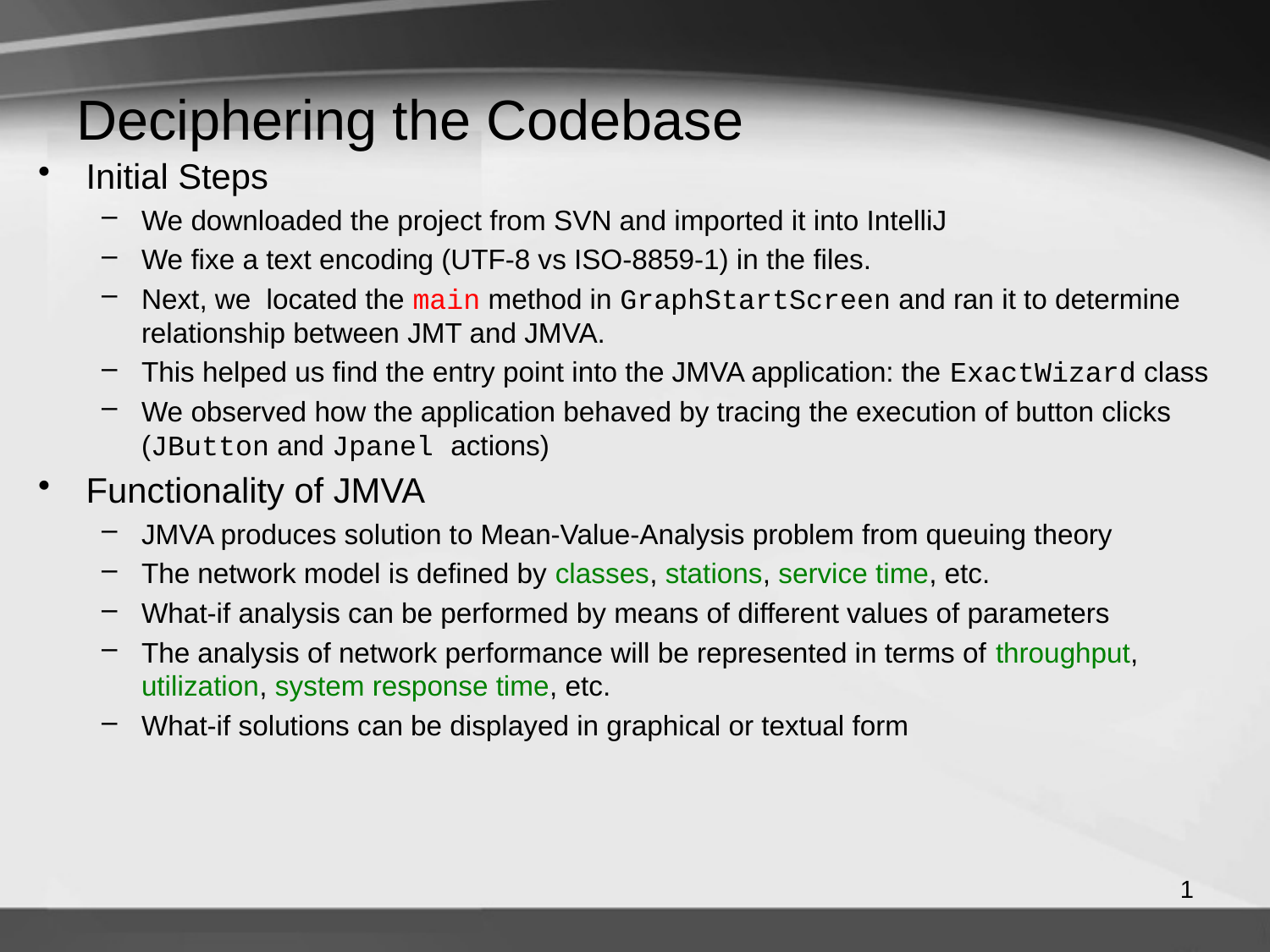

# Deciphering the Codebase
Initial Steps
We downloaded the project from SVN and imported it into IntelliJ
We fixe a text encoding (UTF-8 vs ISO-8859-1) in the files.
Next, we  located the main method in GraphStartScreen and ran it to determine relationship between JMT and JMVA.
This helped us find the entry point into the JMVA application: the ExactWizard class
We observed how the application behaved by tracing the execution of button clicks (JButton and Jpanel actions)
Functionality of JMVA
JMVA produces solution to Mean-Value-Analysis problem from queuing theory
The network model is defined by classes, stations, service time, etc.
What-if analysis can be performed by means of different values of parameters
The analysis of network performance will be represented in terms of throughput, utilization, system response time, etc.
What-if solutions can be displayed in graphical or textual form

1